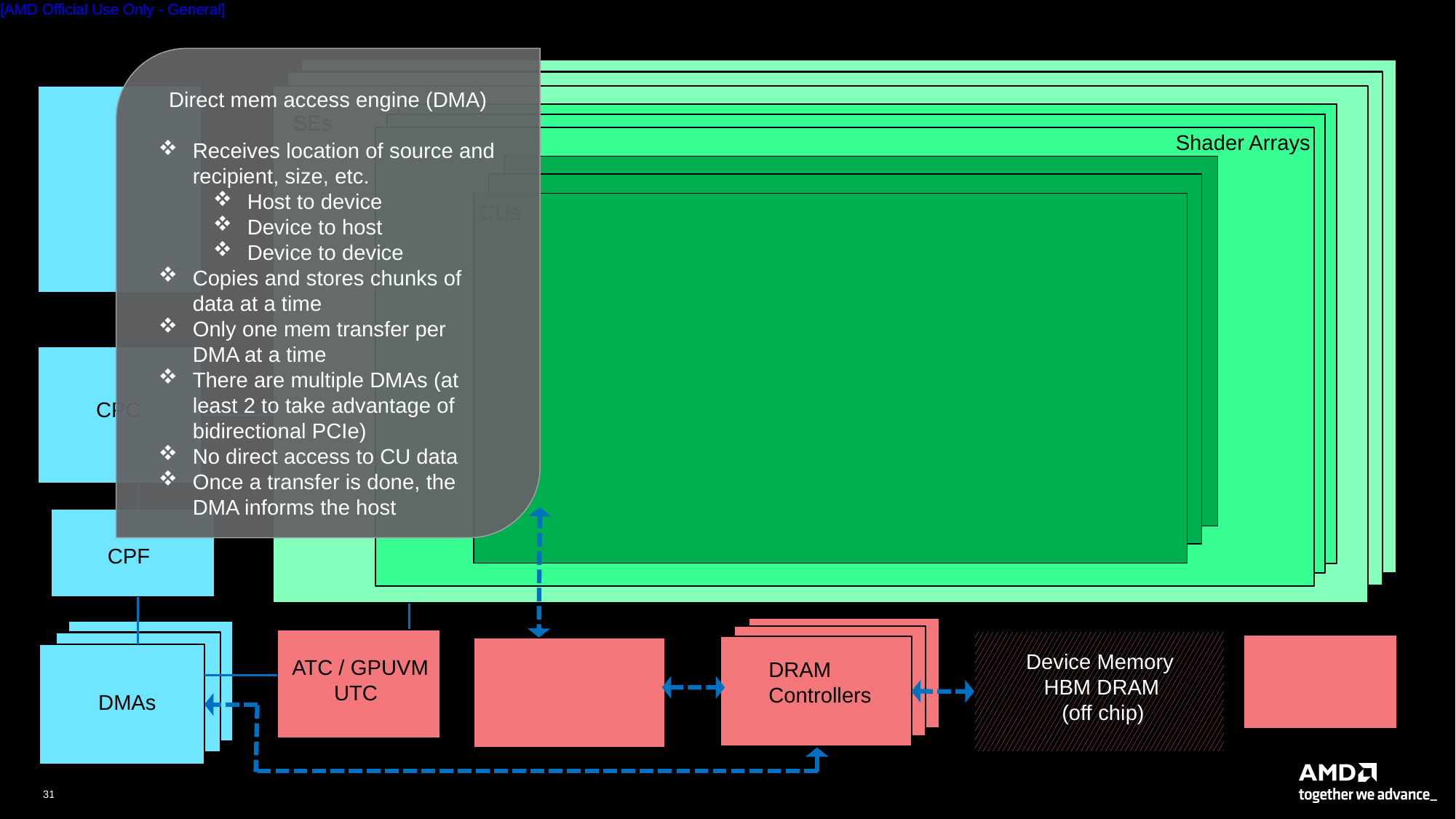

Direct mem access engine (DMA)

Receives location of source and recipient, size, etc.
Host to device
Device to host
Device to device
Copies and stores chunks of data at a time
Only one mem transfer per DMA at a time
There are multiple DMAs (at least 2 to take advantage of bidirectional PCIe)
No direct access to CU data
Once a transfer is done, the DMA informs the host

SEs
Shader Arrays

CUs

CPC

CP
CPF

Device Memory
   HBM DRAM
      (off chip)
ATC / GPUVM
       UTC
DRAM
Controllers
SRAM memory buffers hierarchy
          (on chip)
TCCs
DMAs